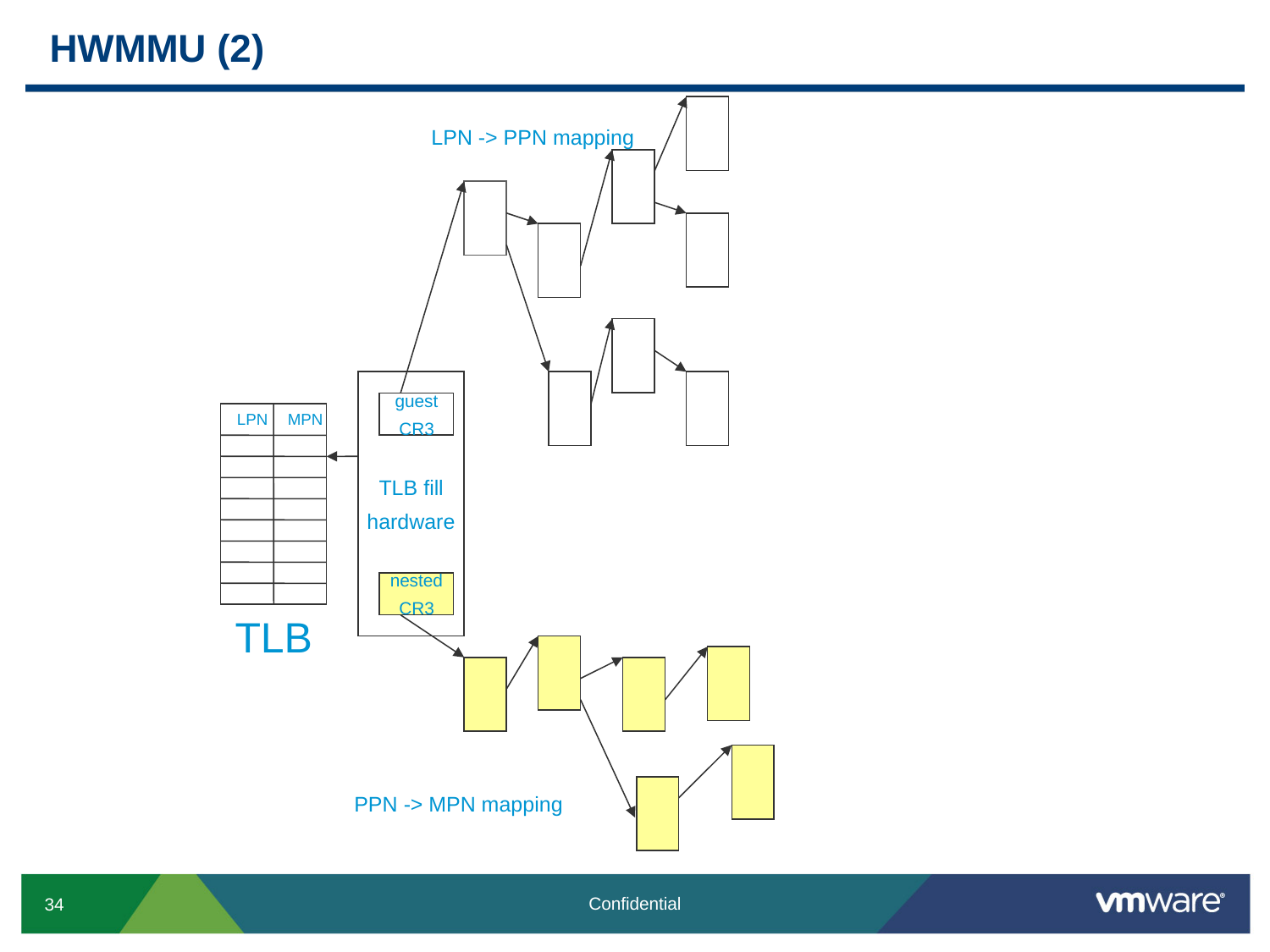

# HWMMU (2)

LPN -> PPN mapping

TLB fill
hardware

guest
CR3

LPN

MPN

nested
CR3

TLB

PPN -> MPN mapping